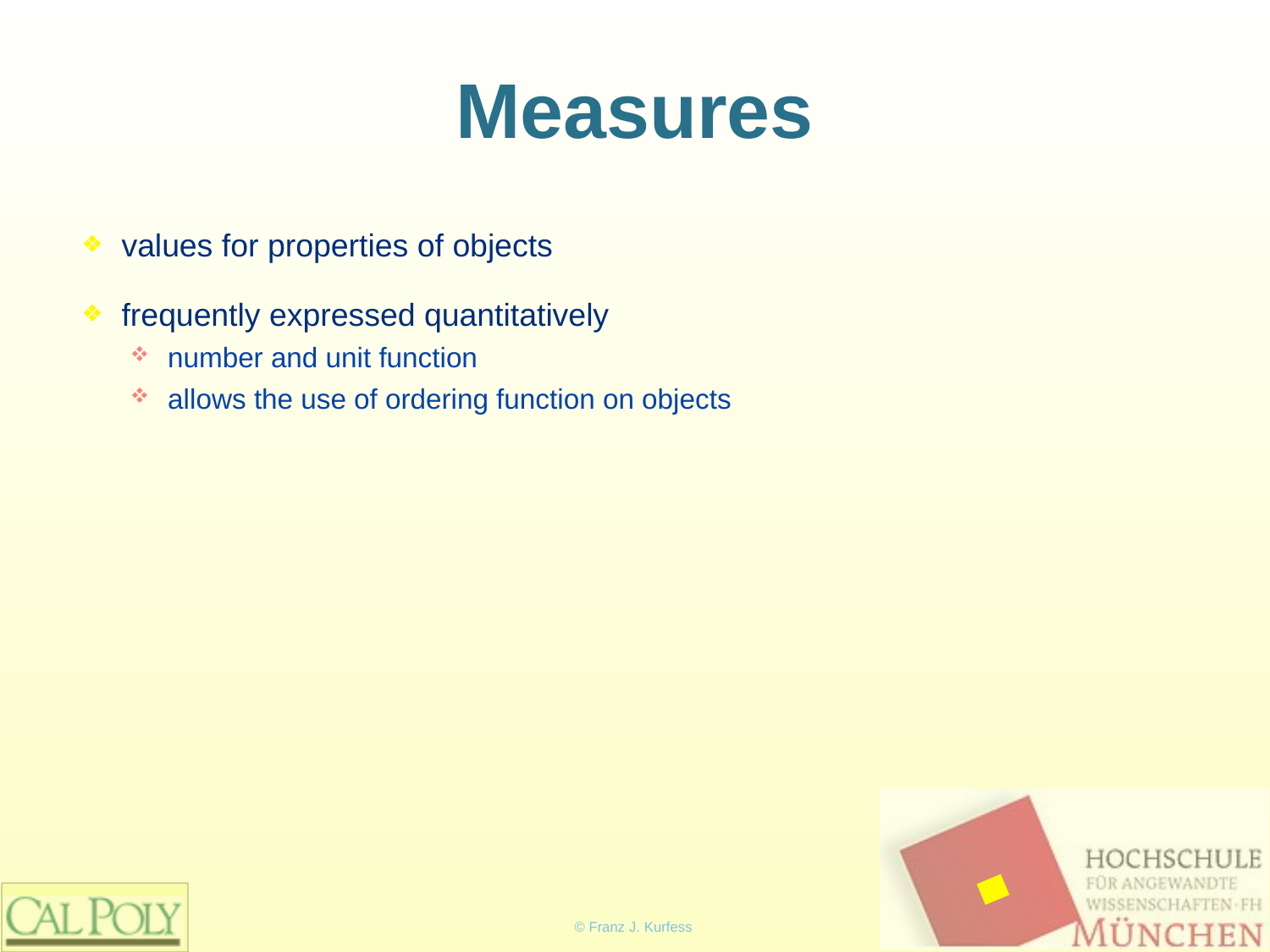

# Measures
values for properties of objects
frequently expressed quantitatively
number and unit function
allows the use of ordering function on objects
66